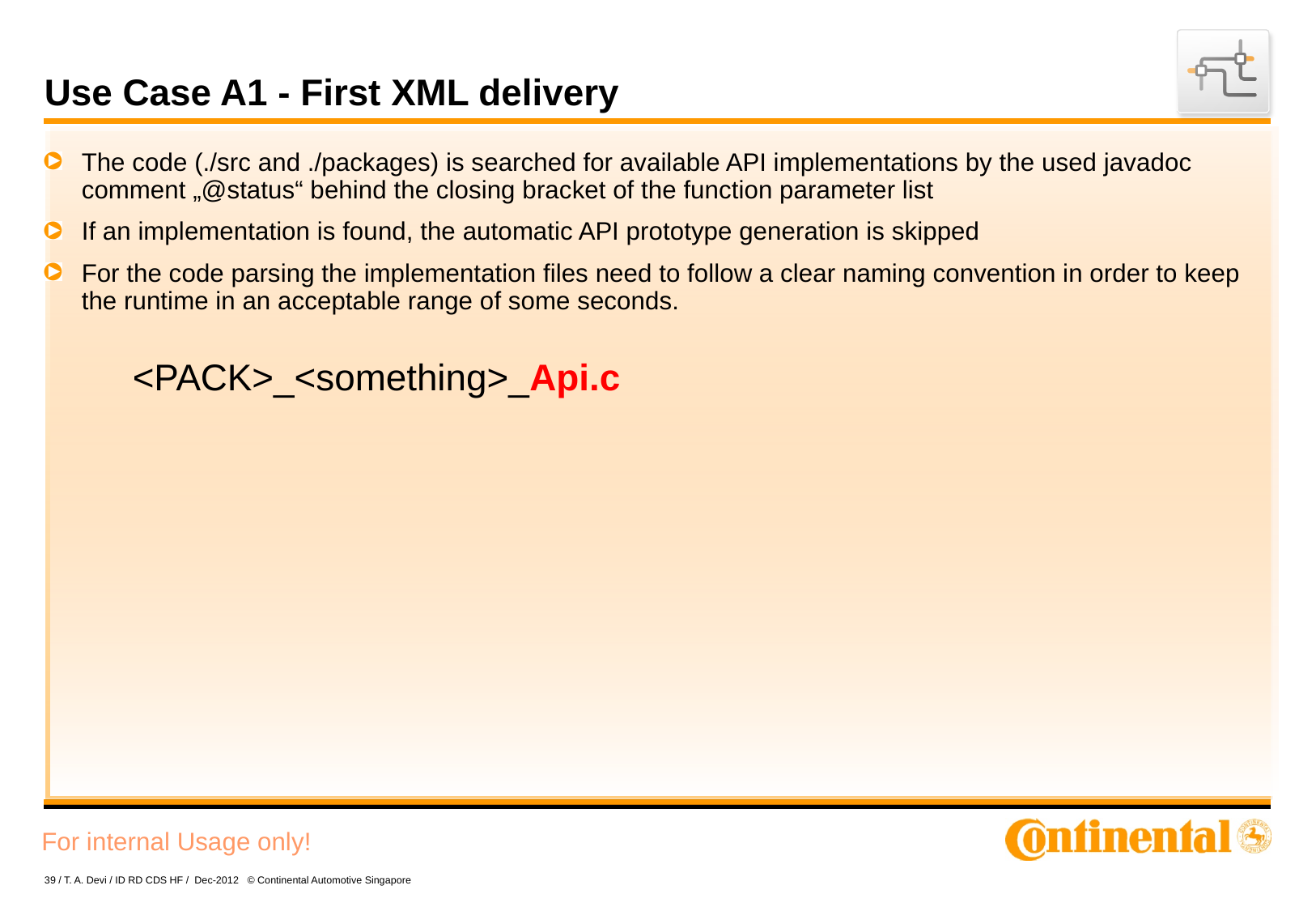

# Use Case A1 - First XML delivery
The code (./src and ./packages) is searched for available API implementations by the used javadoc comment „@status“ behind the closing bracket of the function parameter list
If an implementation is found, the automatic API prototype generation is skipped
For the code parsing the implementation files need to follow a clear naming convention in order to keep the runtime in an acceptable range of some seconds.

<PACK>_<something>_Api.c
39 / T. A. Devi / ID RD CDS HF /  Dec-2012   © Continental Automotive Singapore